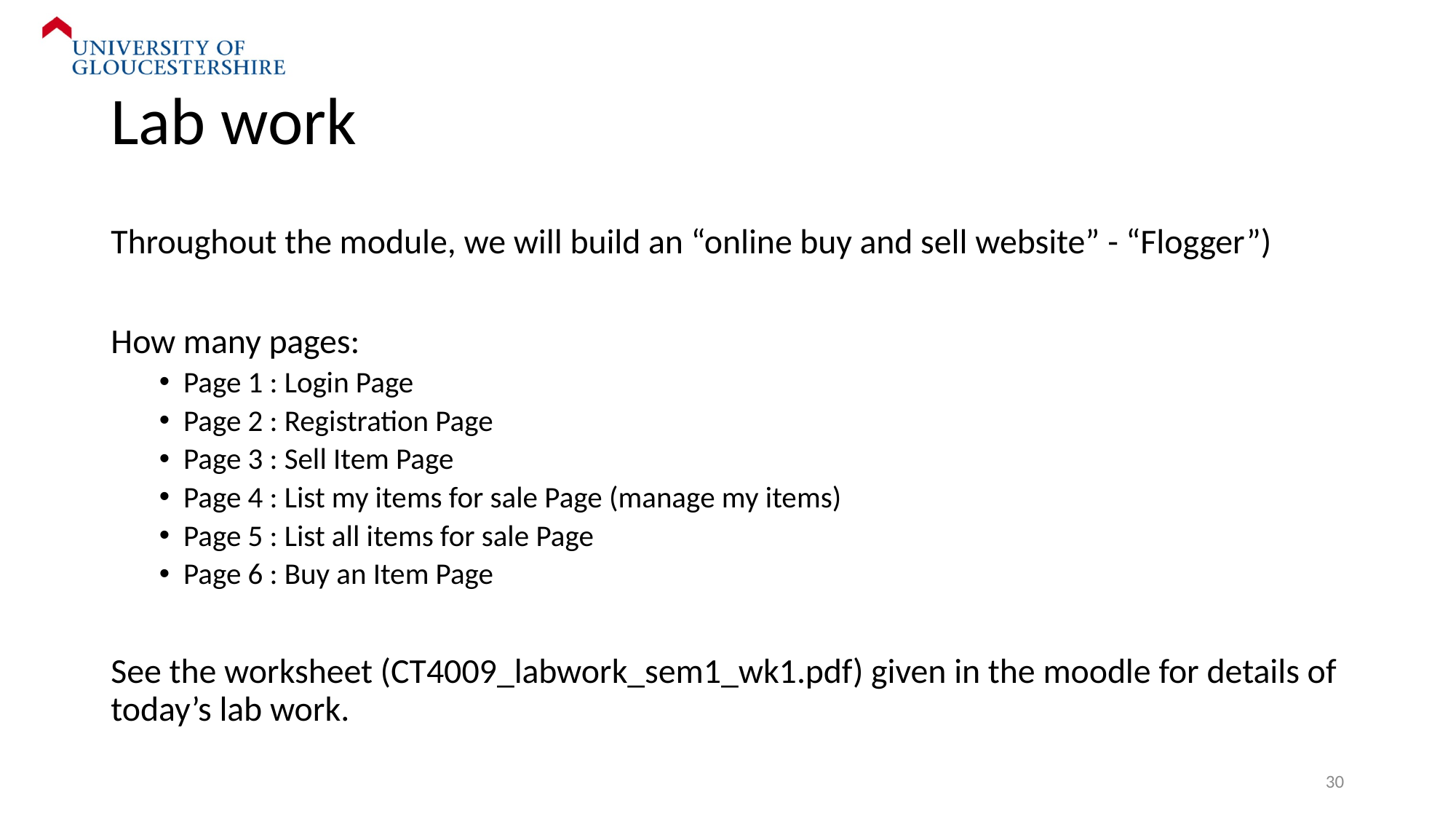

# Lab work
Throughout the module, we will build an “online buy and sell website” - “Flogger”)

How many pages:
Page 1 : Login Page
Page 2 : Registration Page
Page 3 : Sell Item Page
Page 4 : List my items for sale Page (manage my items)
Page 5 : List all items for sale Page
Page 6 : Buy an Item Page

See the worksheet (CT4009_labwork_sem1_wk1.pdf) given in the moodle for details of today’s lab work.
30